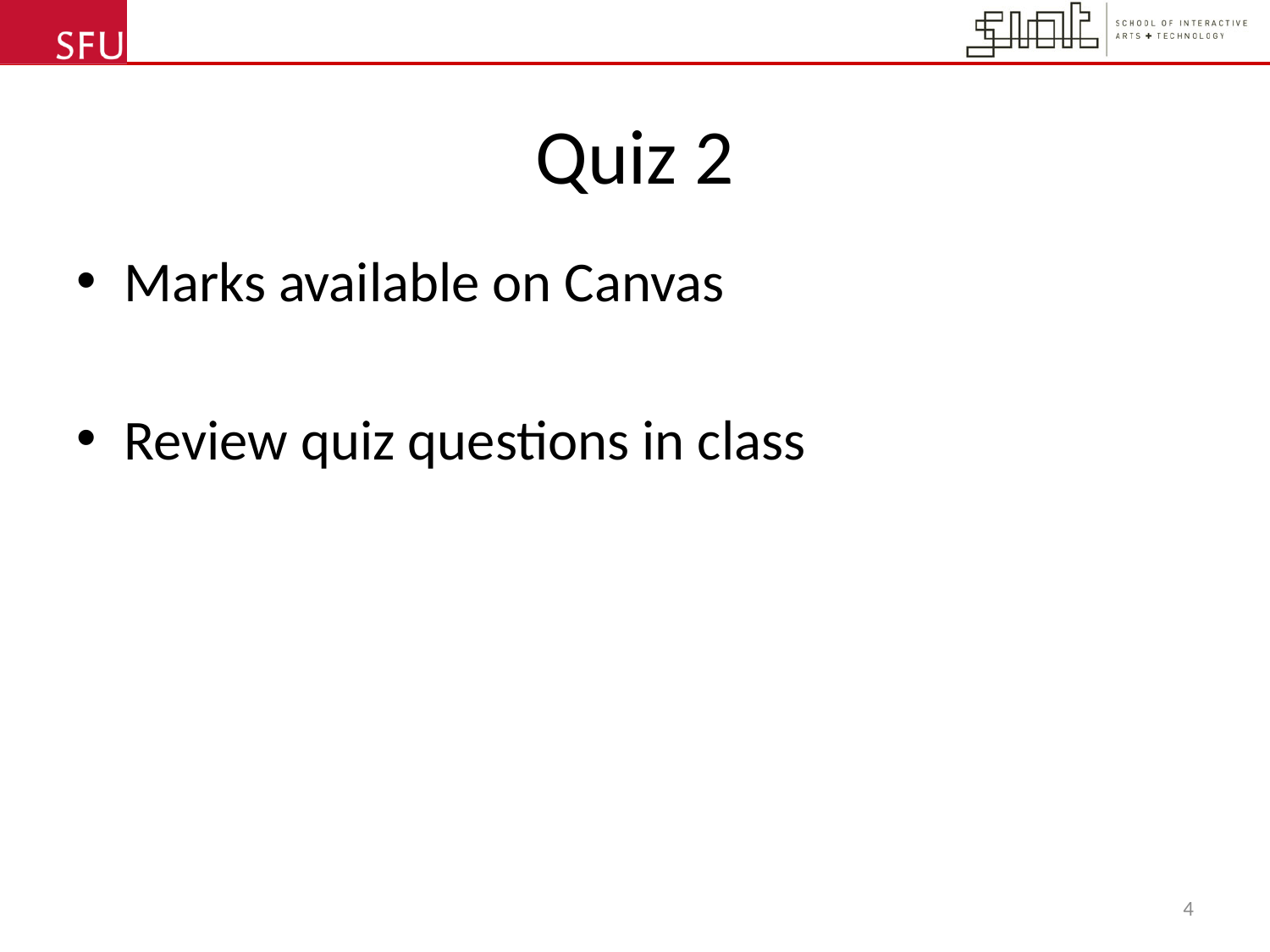

# Quiz 2
Marks available on Canvas

Review quiz questions in class
4